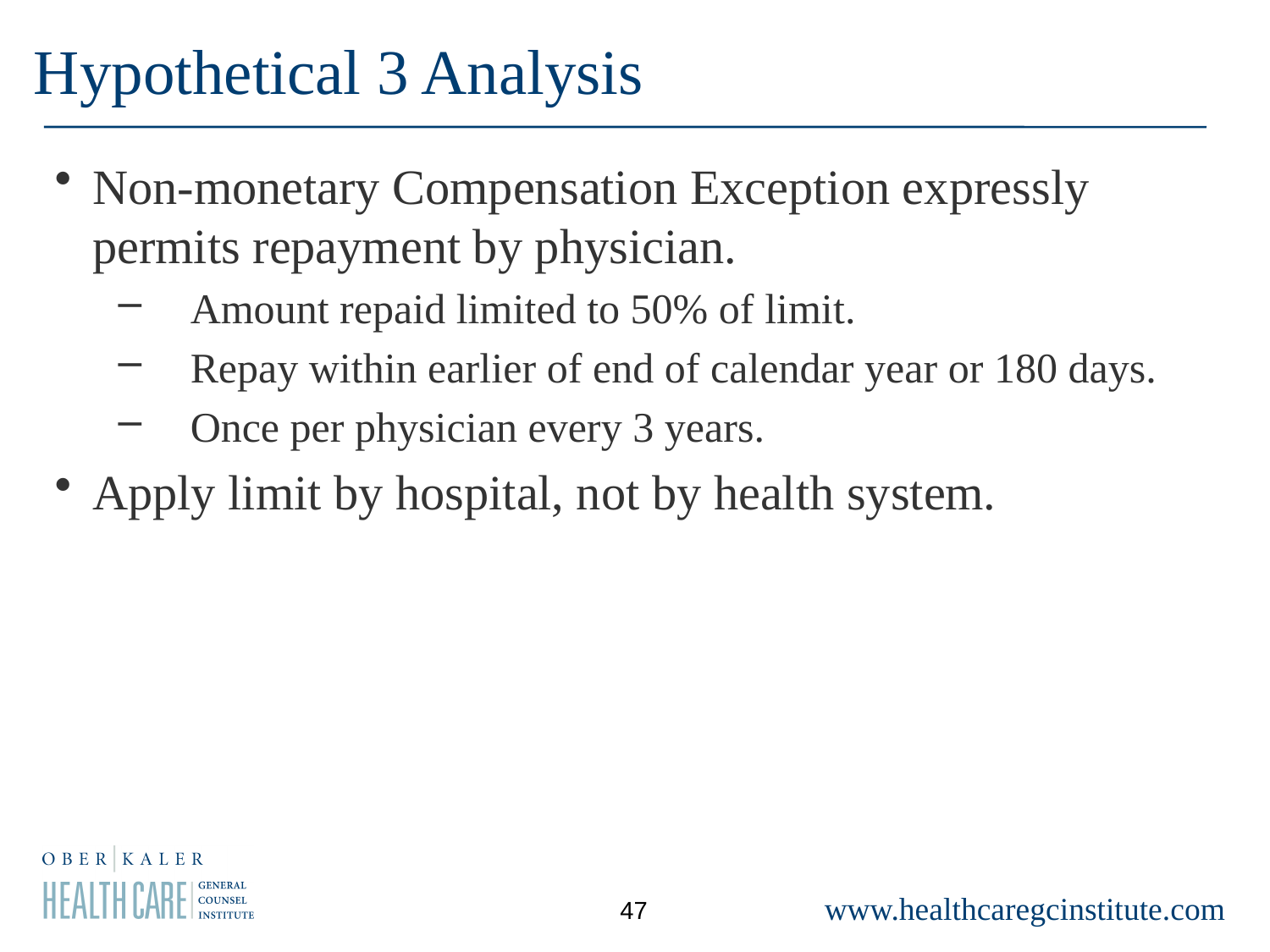

Hypothetical 3 Analysis
Non-monetary Compensation Exception expressly permits repayment by physician.
Amount repaid limited to 50% of limit.
Repay within earlier of end of calendar year or 180 days.
Once per physician every 3 years.
Apply limit by hospital, not by health system.

47